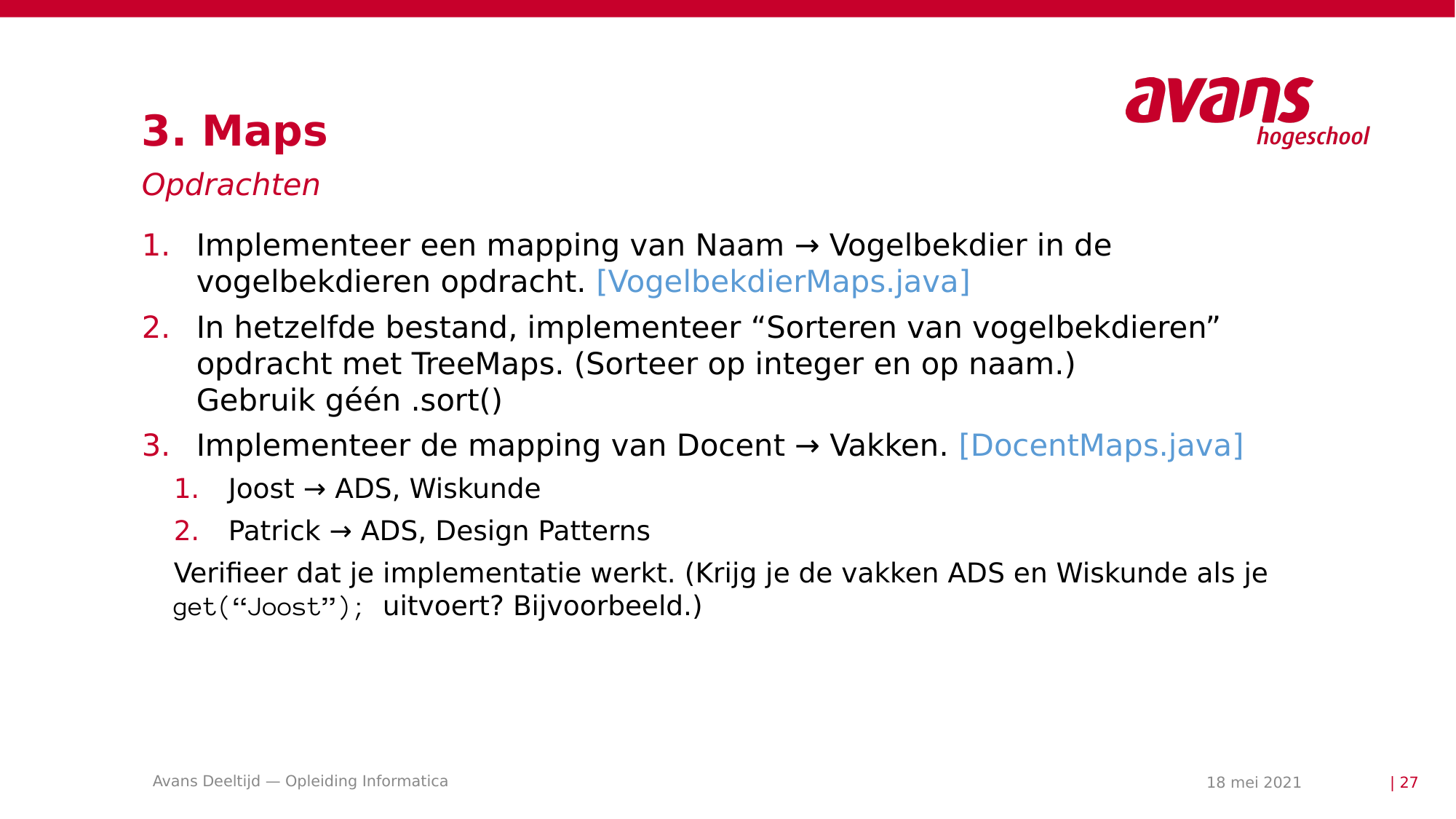

# 3. Maps
Opdrachten
Implementeer een mapping van Naam → Vogelbekdier in de vogelbekdieren opdracht. [VogelbekdierMaps.java]
In hetzelfde bestand, implementeer “Sorteren van vogelbekdieren” opdracht met TreeMaps. (Sorteer op integer en op naam.)
Gebruik géén .sort()
Implementeer de mapping van Docent → Vakken. [DocentMaps.java]
Joost → ADS, Wiskunde
Patrick → ADS, Design Patterns
Verifieer dat je implementatie werkt. (Krijg je de vakken ADS en Wiskunde als je get(“Joost”); uitvoert? Bijvoorbeeld.)

Avans Deeltijd — Opleiding Informatica
18 mei 2021
| 27